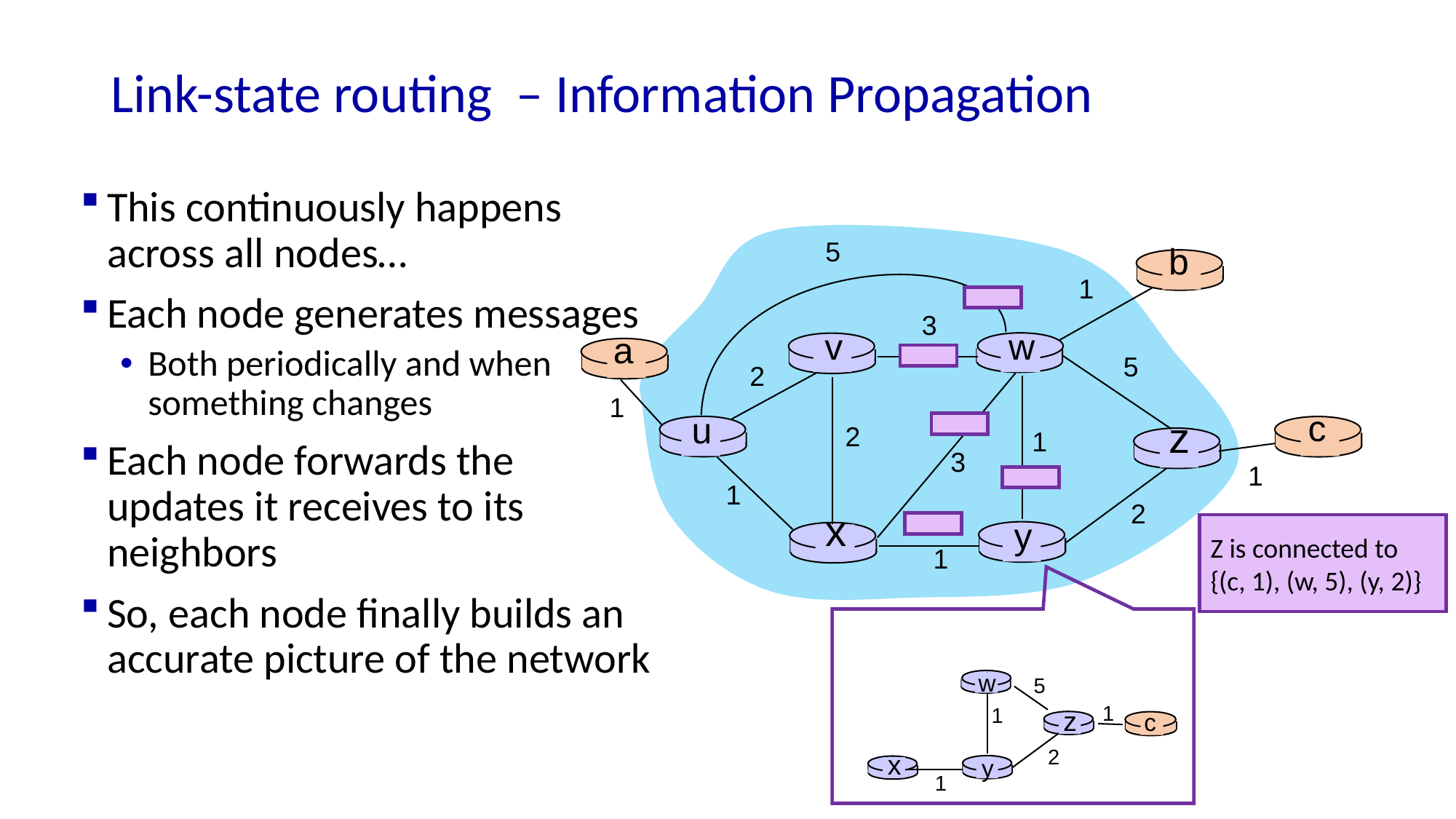

# Link-state routing  – Information Propagation
This continuously happens across all nodes…
Each node generates messages
Both periodically and when something changes
Each node forwards the updates it receives to its neighbors
So, each node finally builds an accurate picture of the network

5
b

1

3
v

w

a

5

2

1
c

u

z

2

1

3

1

1
2
x

y

1

Z is connected to
{(c, 1), (w, 5), (y, 2)}

w

5

1
1
z

c

2
x

y

1